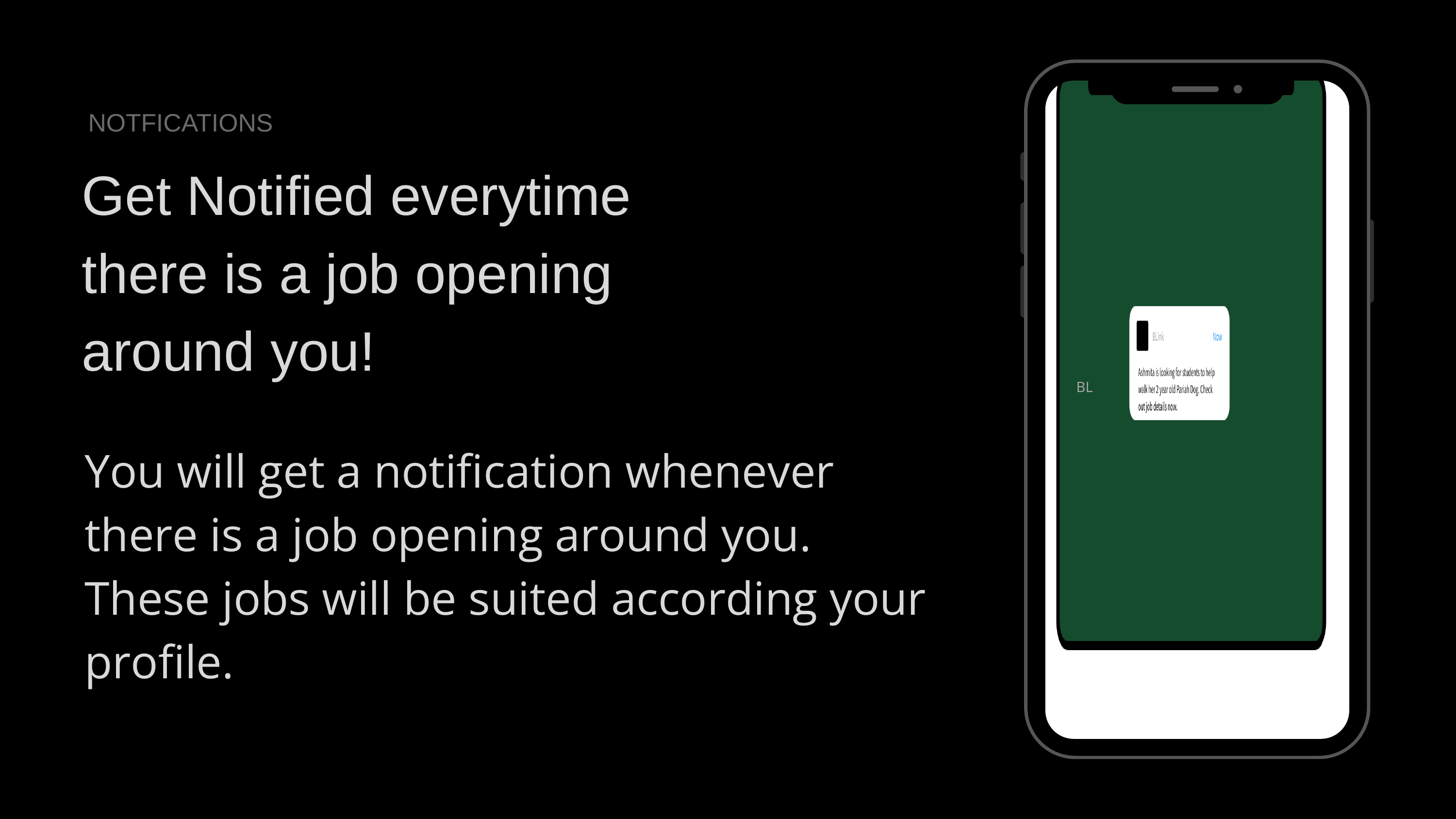

NOTFICATIONS
Get Notified everytime
there is a job opening
around you!
BL
You will get a notification whenever there is a job opening around you. These jobs will be suited according your profile.